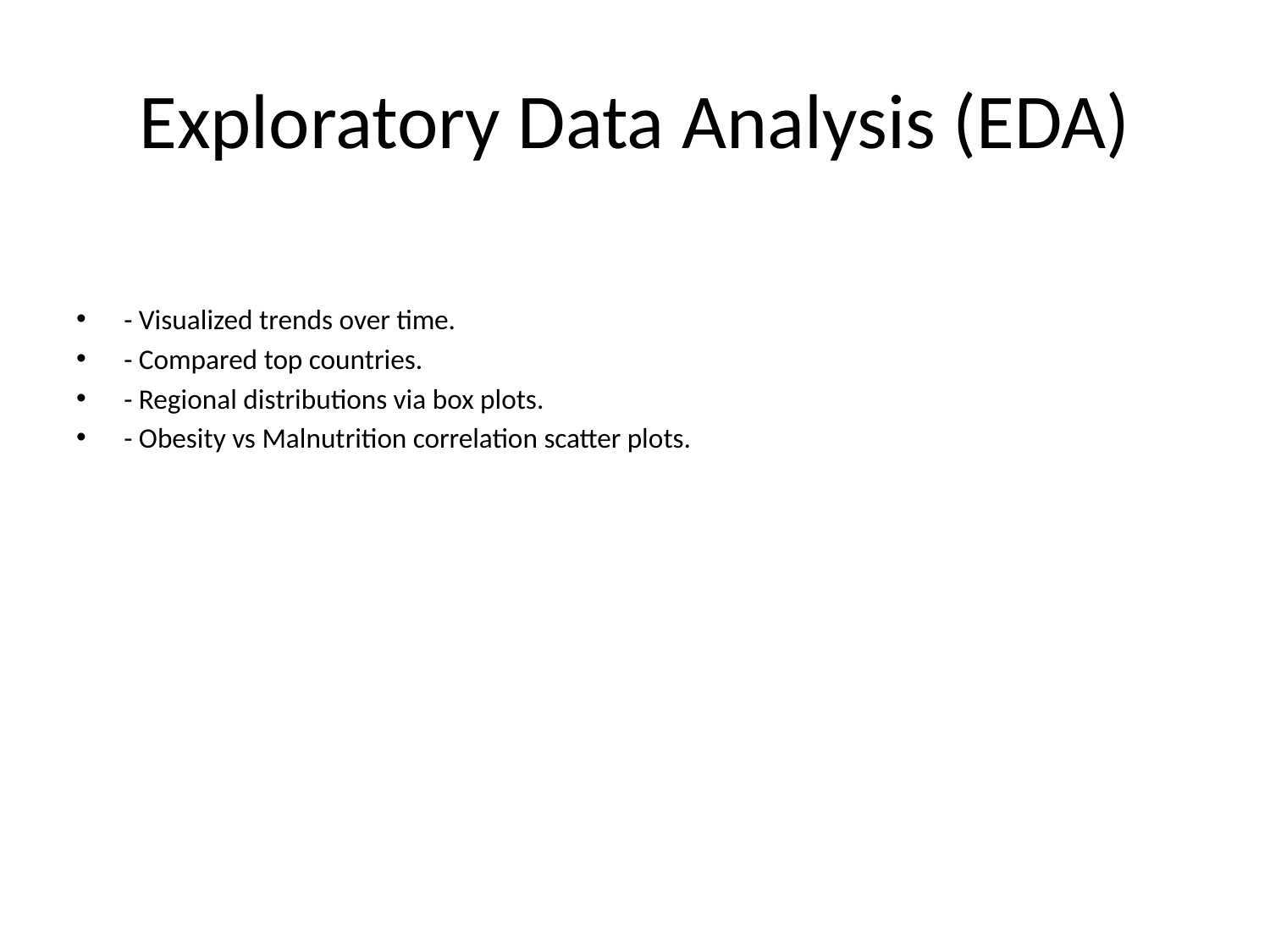

# Exploratory Data Analysis (EDA)

- Visualized trends over time.
- Compared top countries.
- Regional distributions via box plots.
- Obesity vs Malnutrition correlation scatter plots.